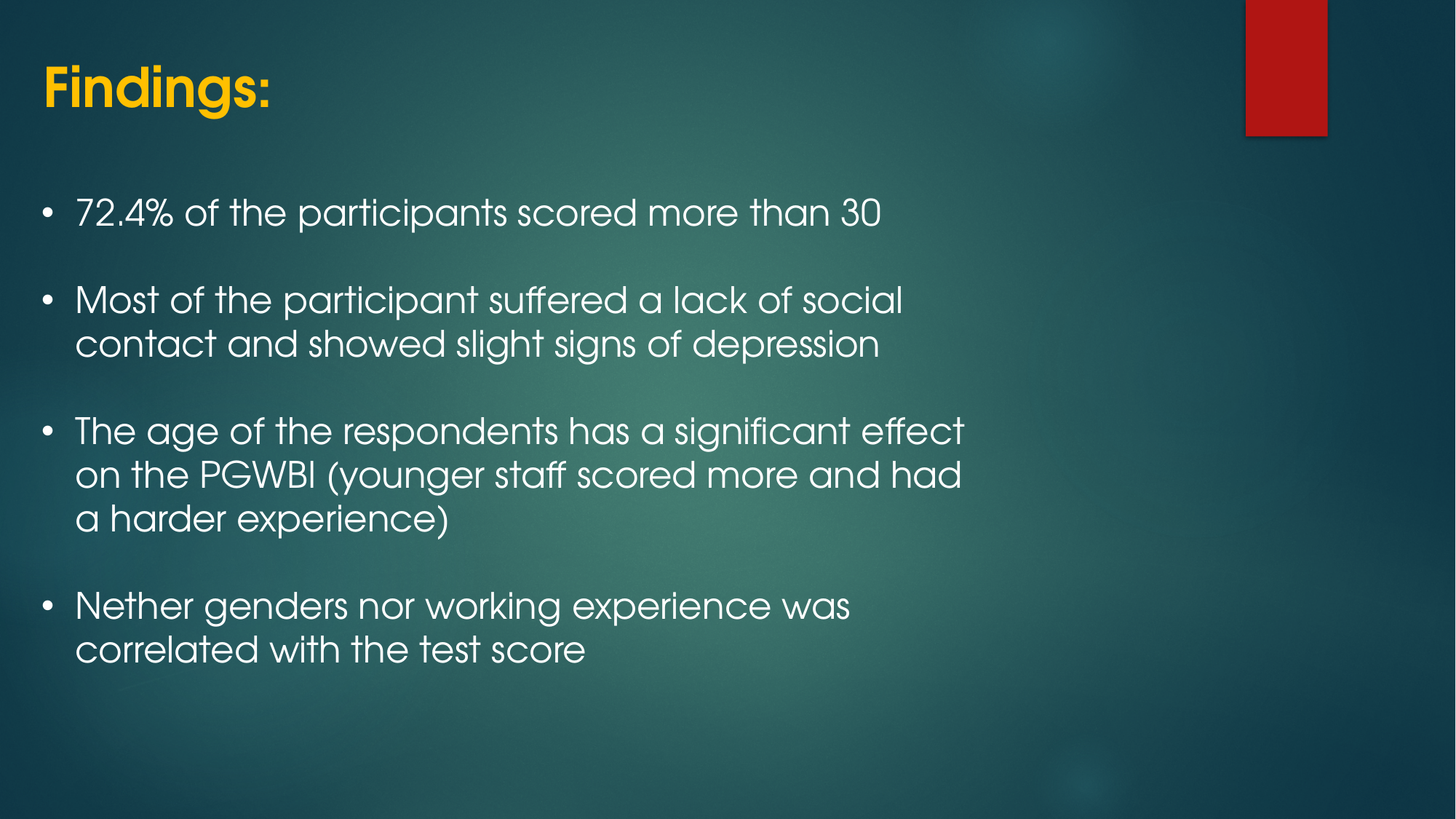

Findings:
72.4% of the participants scored more than 30

Most of the participant suffered a lack of social contact and showed slight signs of depression

The age of the respondents has a significant effect on the PGWBI (younger staff scored more and had a harder experience)

Nether genders nor working experience was correlated with the test score